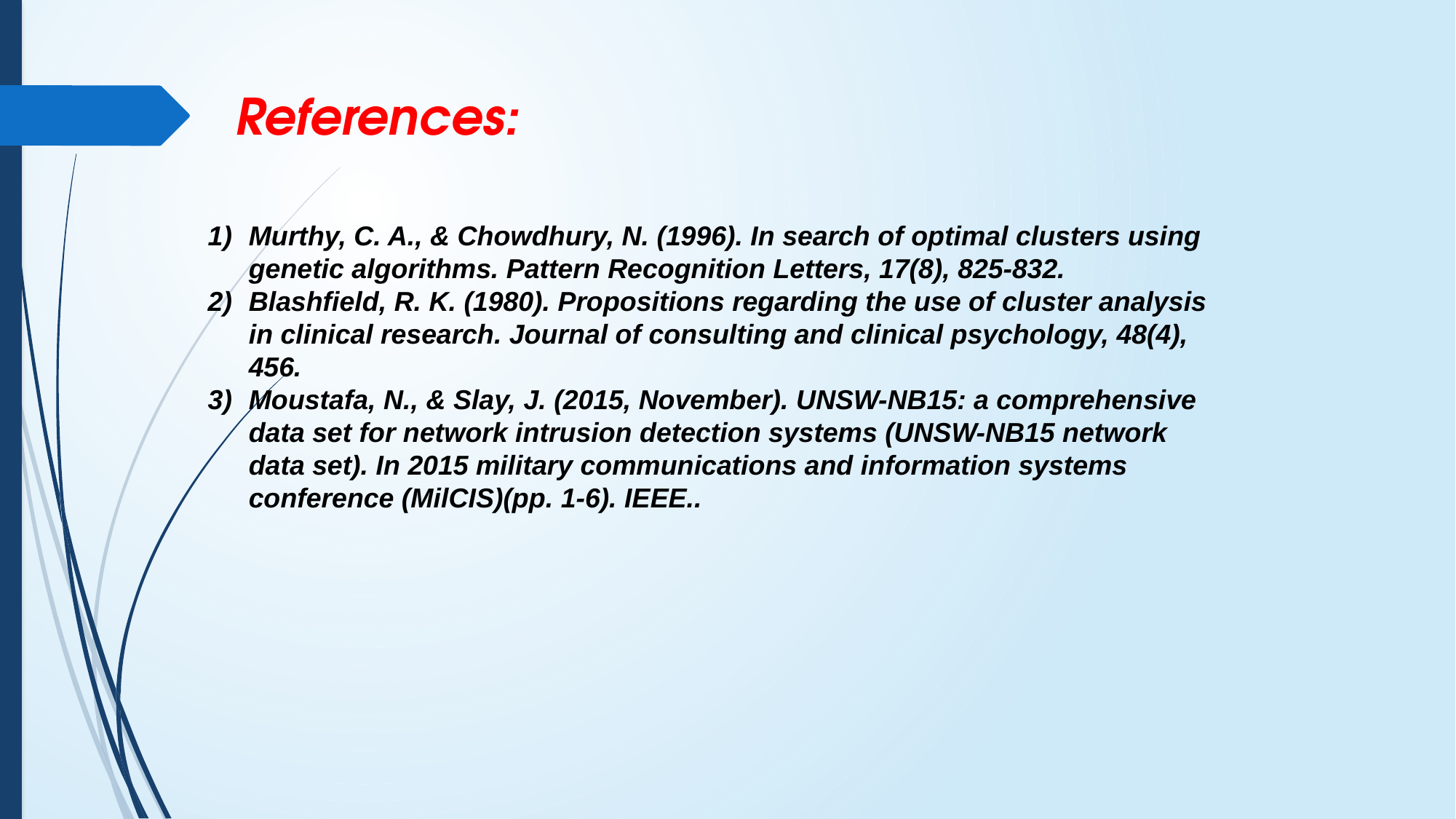

# References:
Murthy, C. A., & Chowdhury, N. (1996). In search of optimal clusters using genetic algorithms. Pattern Recognition Letters, 17(8), 825-832.
Blashfield, R. K. (1980). Propositions regarding the use of cluster analysis in clinical research. Journal of consulting and clinical psychology, 48(4), 456.
Moustafa, N., & Slay, J. (2015, November). UNSW-NB15: a comprehensive data set for network intrusion detection systems (UNSW-NB15 network data set). In 2015 military communications and information systems conference (MilCIS)(pp. 1-6). IEEE..